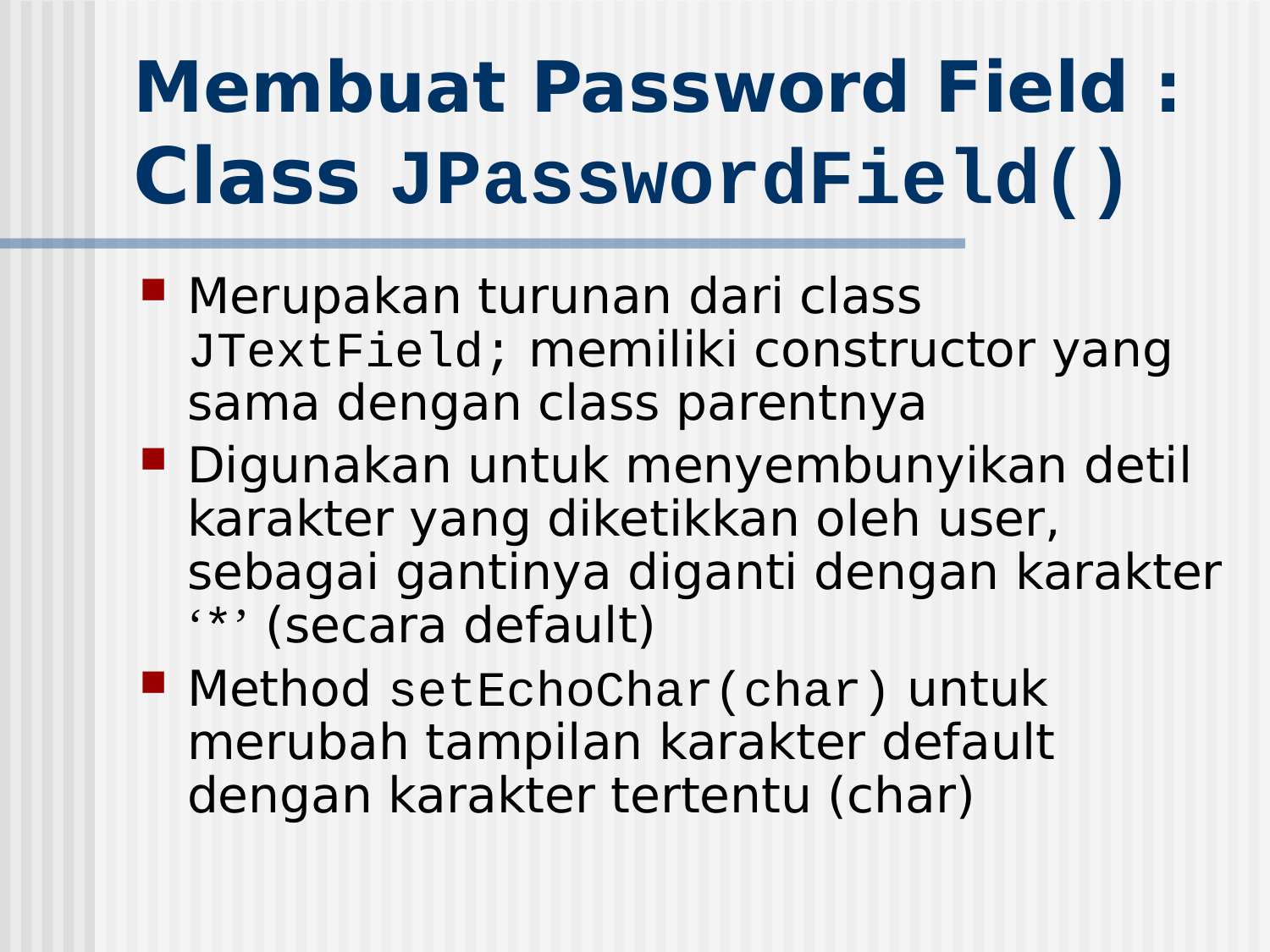

# Membuat Password Field : Class JPasswordField()
Merupakan turunan dari class JTextField; memiliki constructor yang sama dengan class parentnya
Digunakan untuk menyembunyikan detil karakter yang diketikkan oleh user, sebagai gantinya diganti dengan karakter ‘*’ (secara default)
Method setEchoChar(char) untuk merubah tampilan karakter default dengan karakter tertentu (char)